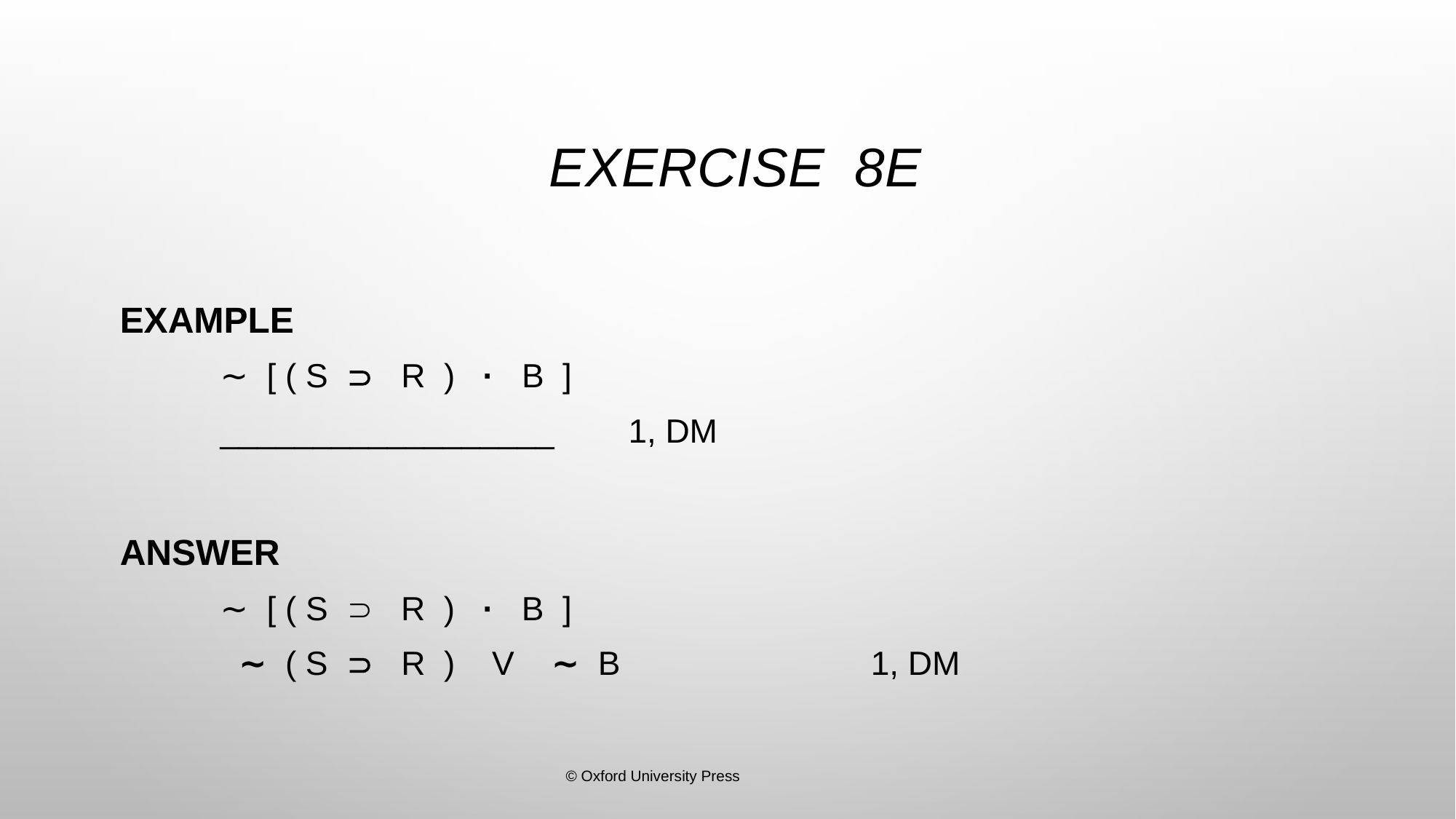

# Exercise  8E
Example
∼  [ ( S  ⊃   R  )   ·   B  ]
__________________        1, DM

Answer
∼  [ ( S  ⊃   R  )   ·   B  ]
  ∼  ( S  ⊃   R  )    v    ∼  B                           1, DM

© Oxford University Press